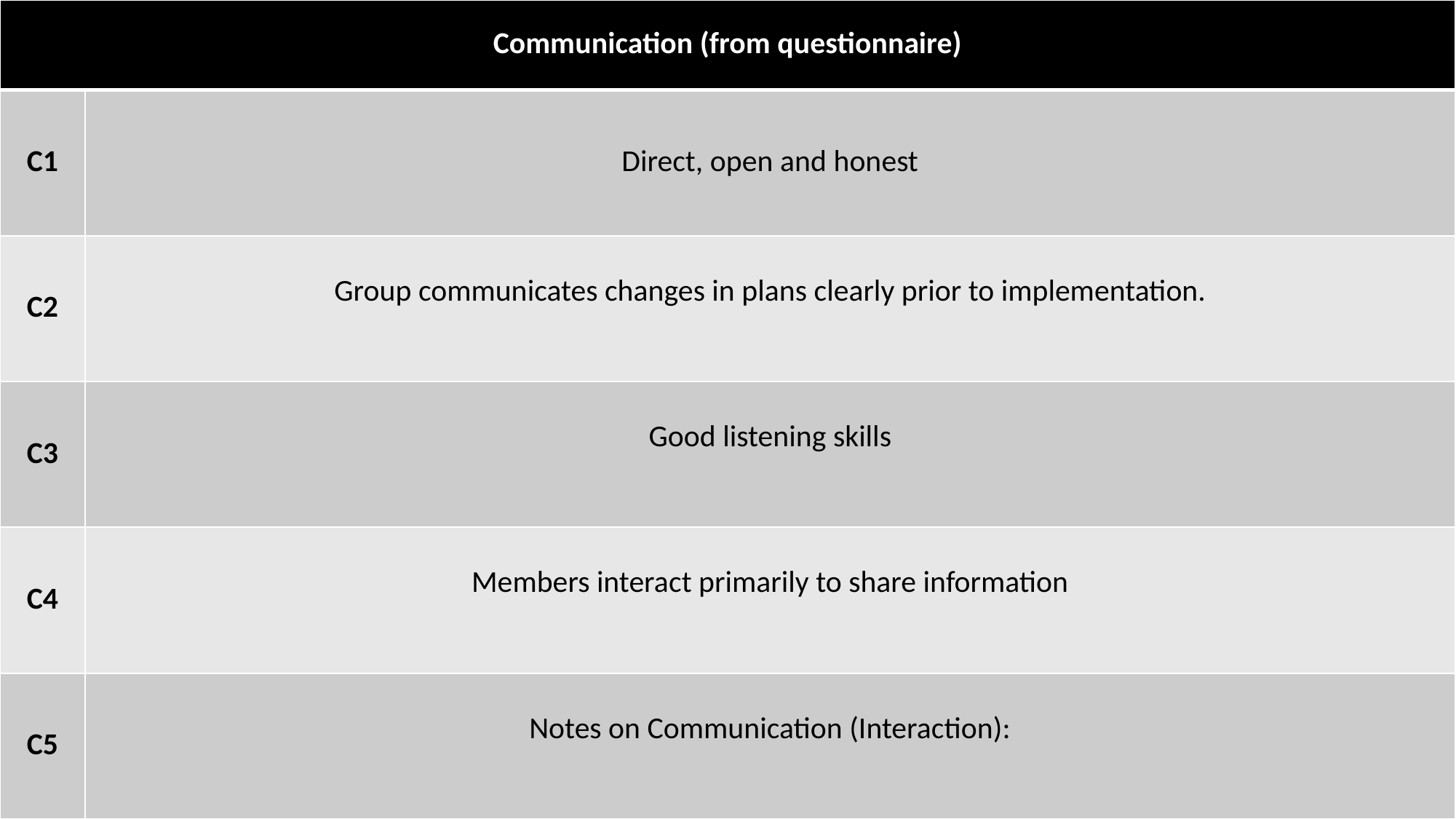

| Communication (from questionnaire) |  |
| --- | --- |
| C1 | Direct, open and honest |
| C2 | Group communicates changes in plans clearly prior to implementation. |
| C3 | Good listening skills |
| C4 | Members interact primarily to share information |
| C5 | Notes on Communication (Interaction): |